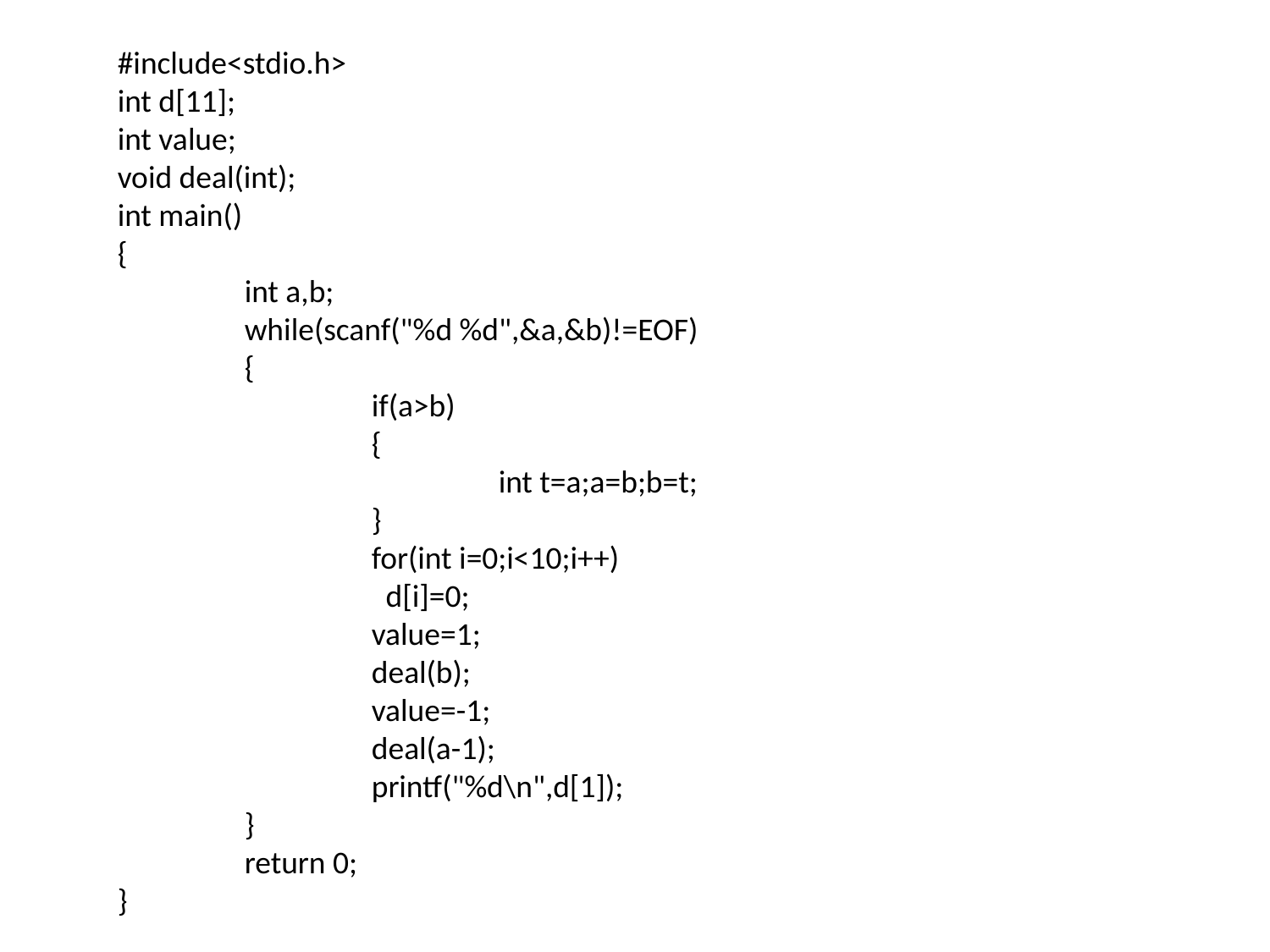

#include<stdio.h>
int d[11];
int value;
void deal(int);
int main()
{
	int a,b;
	while(scanf("%d %d",&a,&b)!=EOF)
	{
		if(a>b)
		{
			int t=a;a=b;b=t;
		}
		for(int i=0;i<10;i++)
		  d[i]=0;
		value=1;
		deal(b);
		value=-1;
		deal(a-1);
		printf("%d\n",d[1]);
	}
	return 0;
}